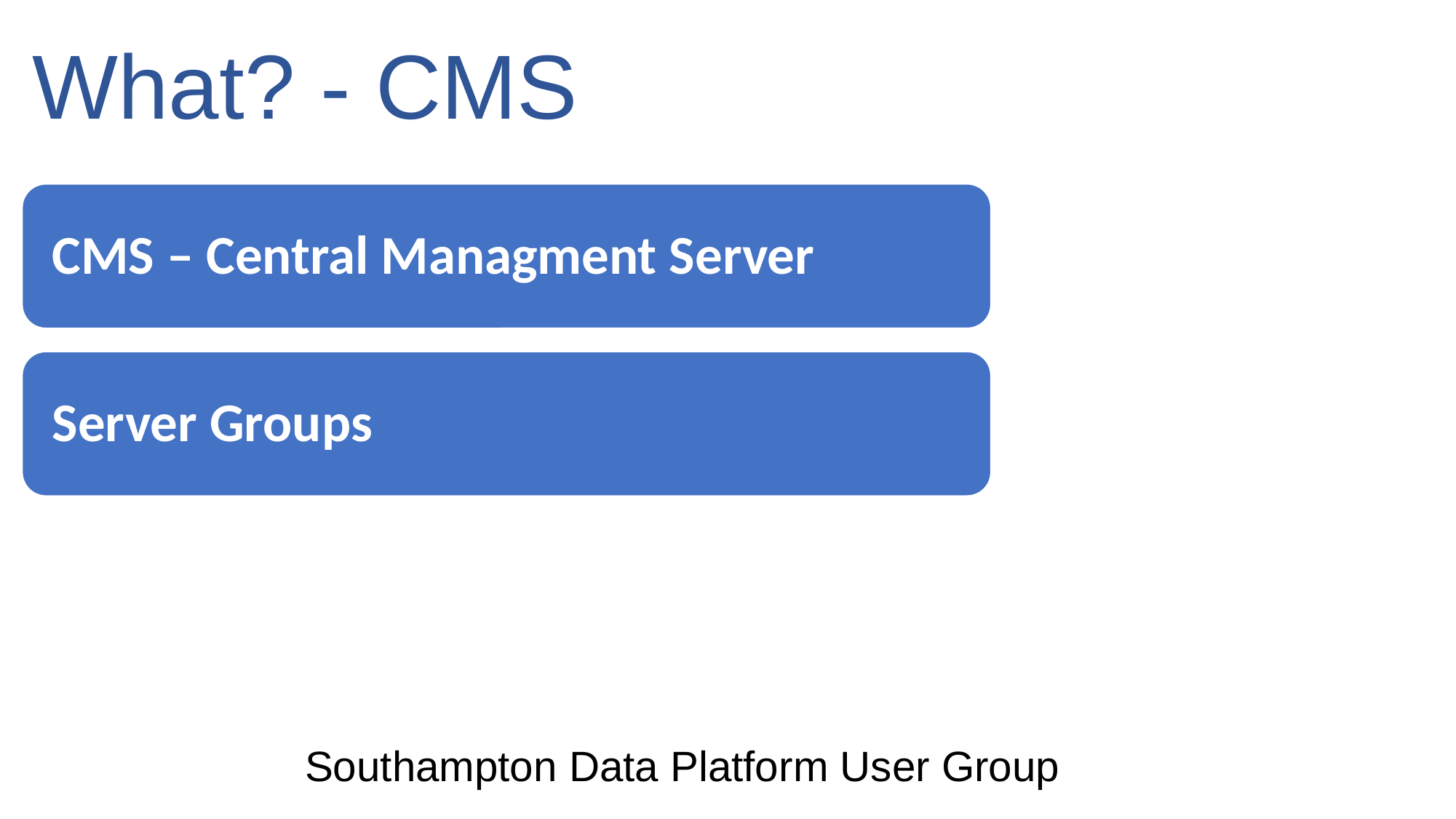

What? - CMS
CMS – Central Managment Server
Server Groups
Southampton Data Platform User Group